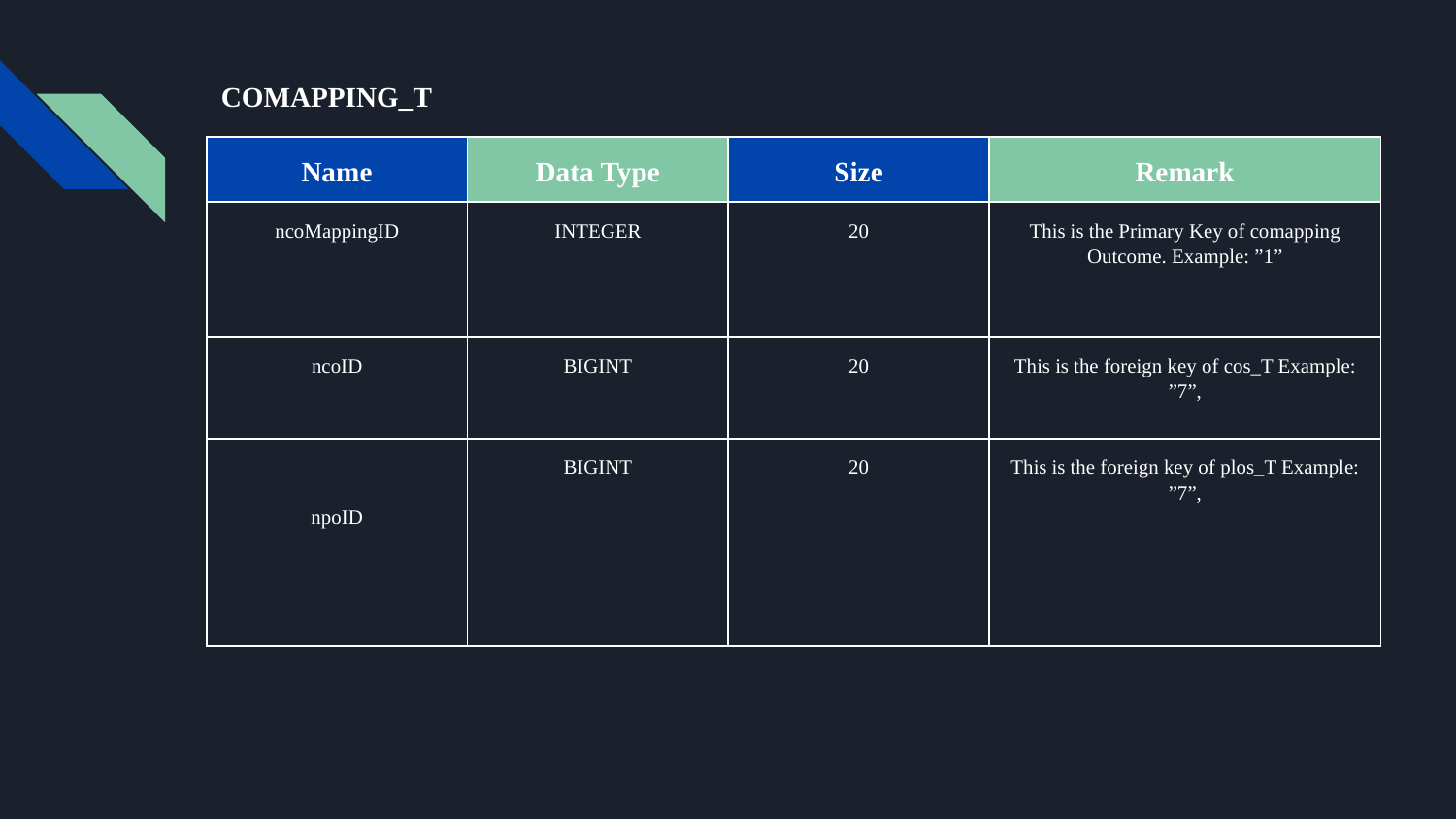

# COMAPPING_T
| Name | Data Type | Size | Remark |
| --- | --- | --- | --- |
| ncoMappingID | INTEGER | 20 | This is the Primary Key of comapping Outcome. Example: ”1” |
| ncoID | BIGINT | 20 | This is the foreign key of cos\_T Example: ”7”, |
| npoID | BIGINT | 20 | This is the foreign key of plos\_T Example: ”7”, |